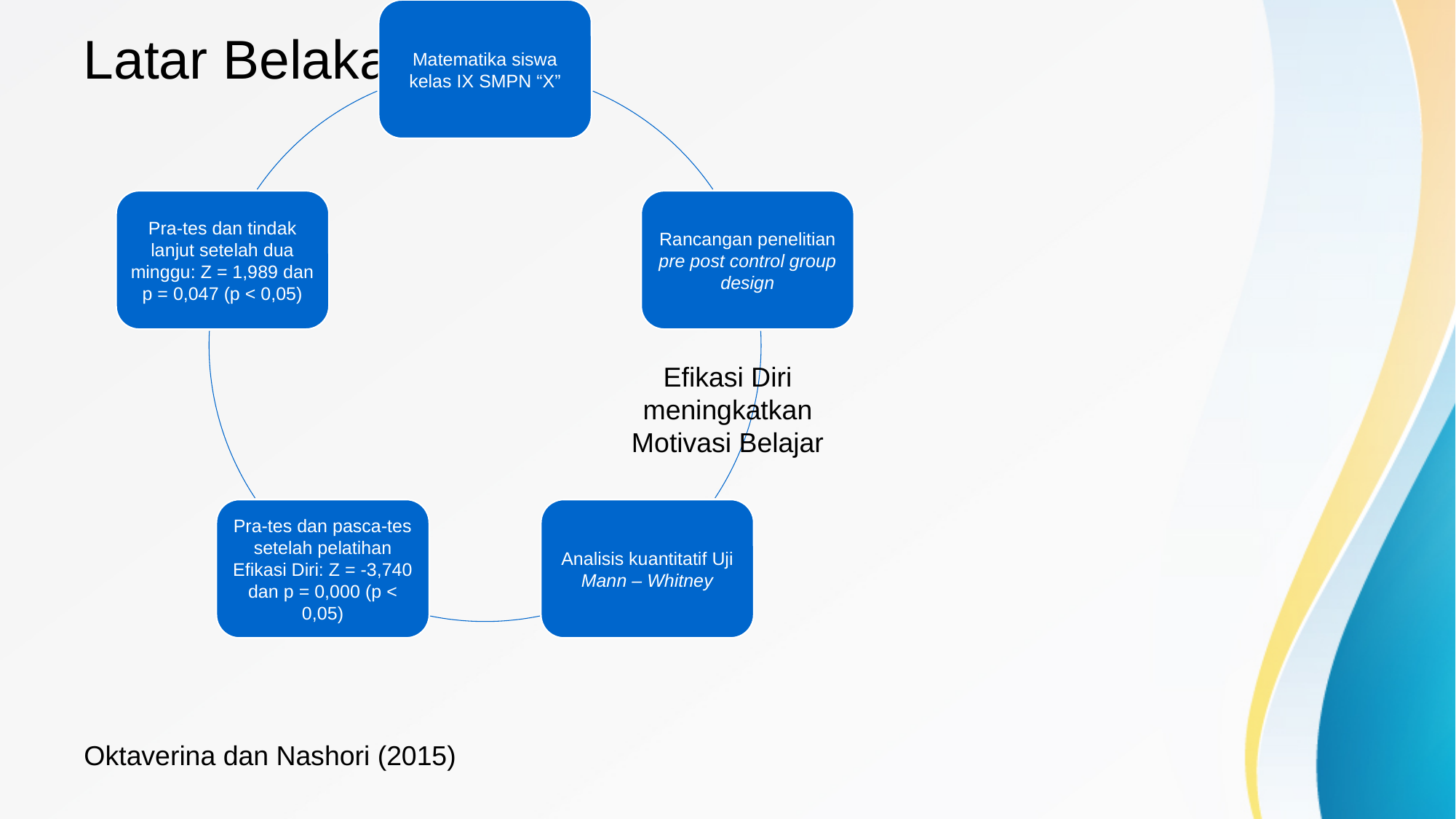

# Latar Belakang
Matematika siswa kelas IX SMPN “X”
Rancangan penelitian pre post control group design
Analisis kuantitatif Uji Mann – Whitney
Pra-tes dan pasca-tes setelah pelatihan Efikasi Diri: Z = -3,740 dan p = 0,000 (p < 0,05)
Pra-tes dan tindak lanjut setelah dua minggu: Z = 1,989 dan p = 0,047 (p < 0,05)

Efikasi Diri meningkatkan Motivasi Belajar
Oktaverina dan Nashori (2015)